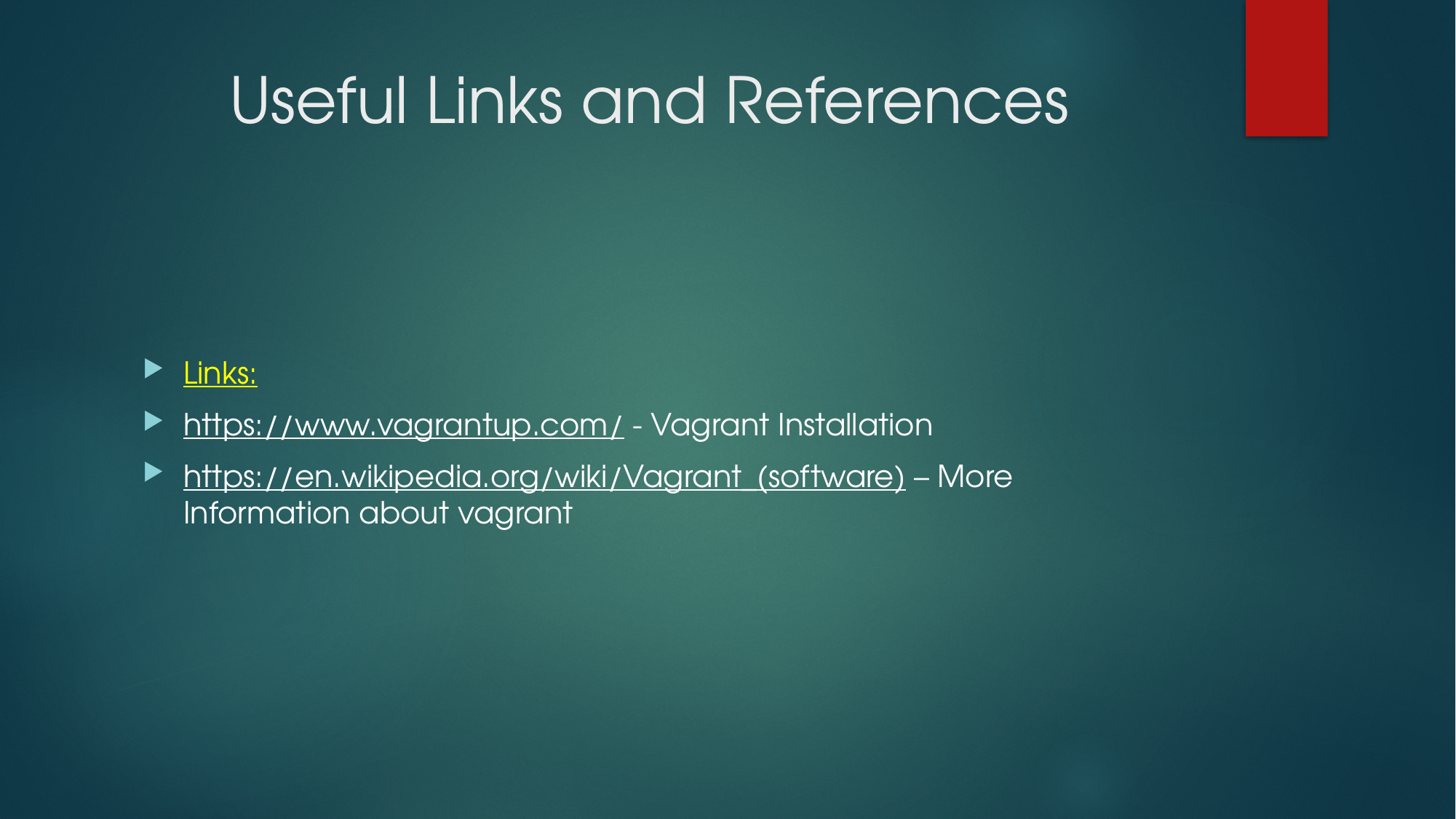

# Useful Links and References

Links:
https://www.vagrantup.com/ - Vagrant Installation
https://en.wikipedia.org/wiki/Vagrant_(software) – More Information about vagrant